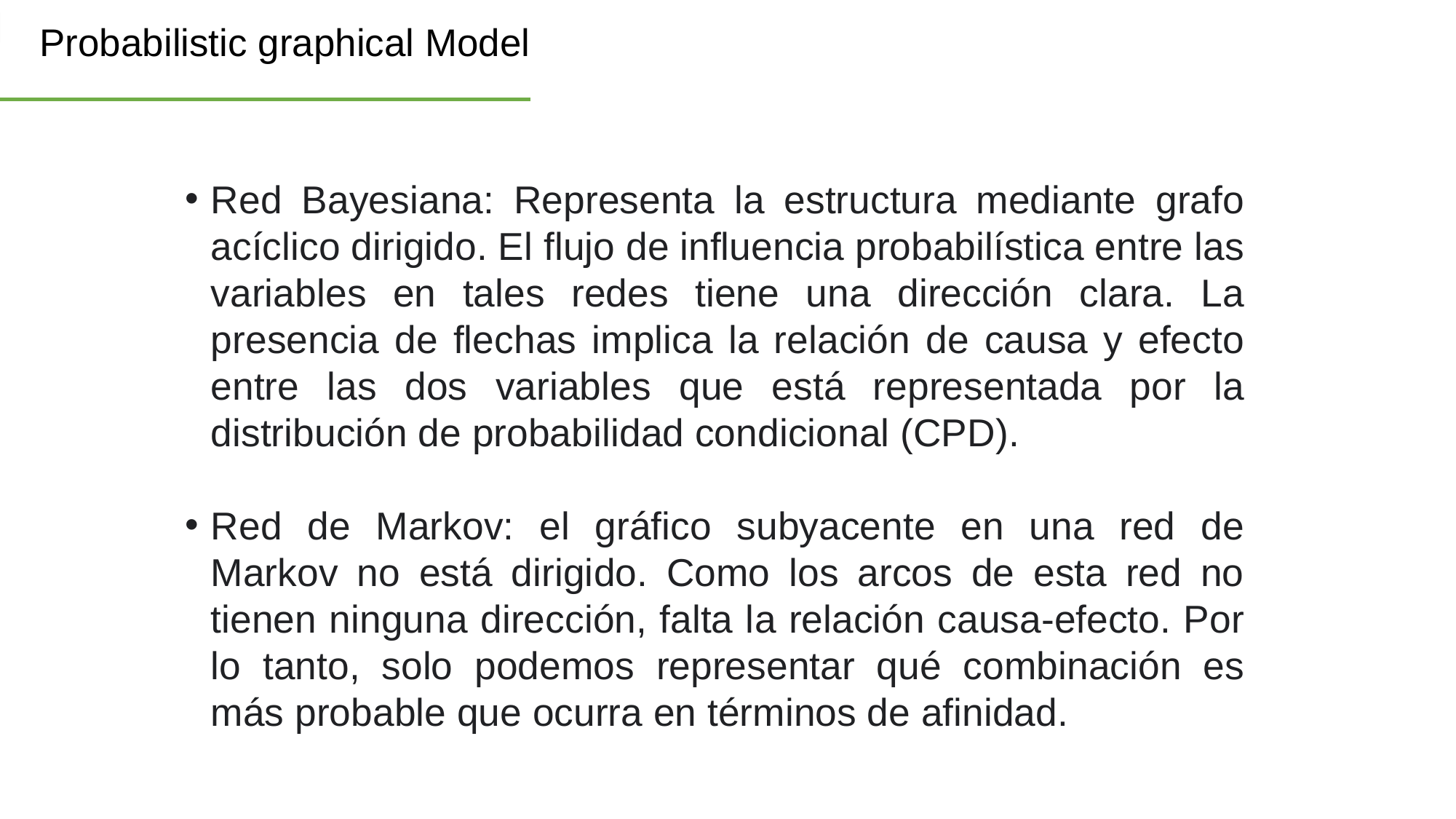

Probabilistic graphical Model

Red Bayesiana: Representa la estructura mediante grafo acíclico dirigido. El flujo de influencia probabilística entre las variables en tales redes tiene una dirección clara. La presencia de flechas implica la relación de causa y efecto entre las dos variables que está representada por la distribución de probabilidad condicional (CPD).

Red de Markov: el gráfico subyacente en una red de Markov no está dirigido. Como los arcos de esta red no tienen ninguna dirección, falta la relación causa-efecto. Por lo tanto, solo podemos representar qué combinación es más probable que ocurra en términos de afinidad.